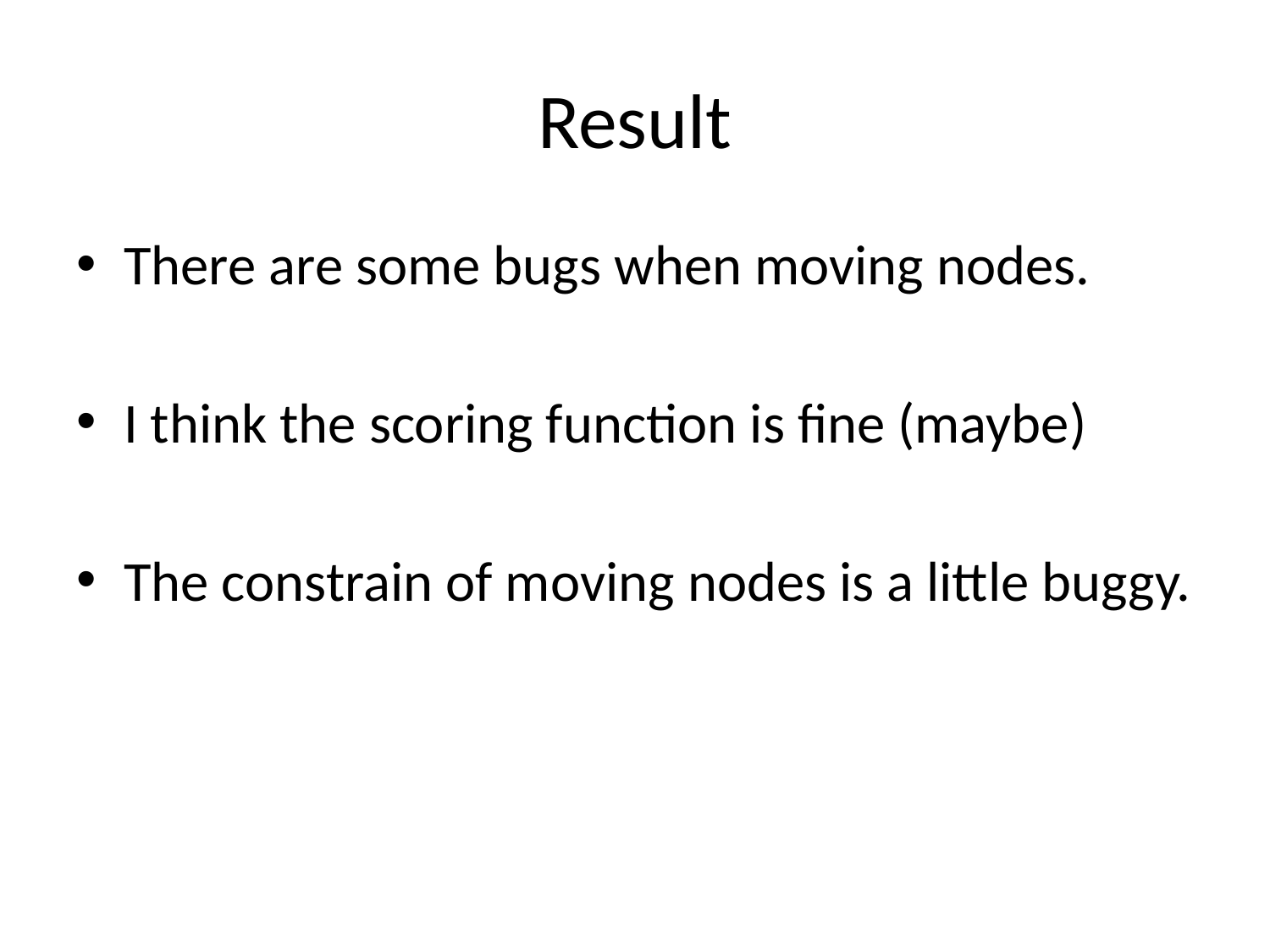

# Result
There are some bugs when moving nodes.

I think the scoring function is fine (maybe)

The constrain of moving nodes is a little buggy.